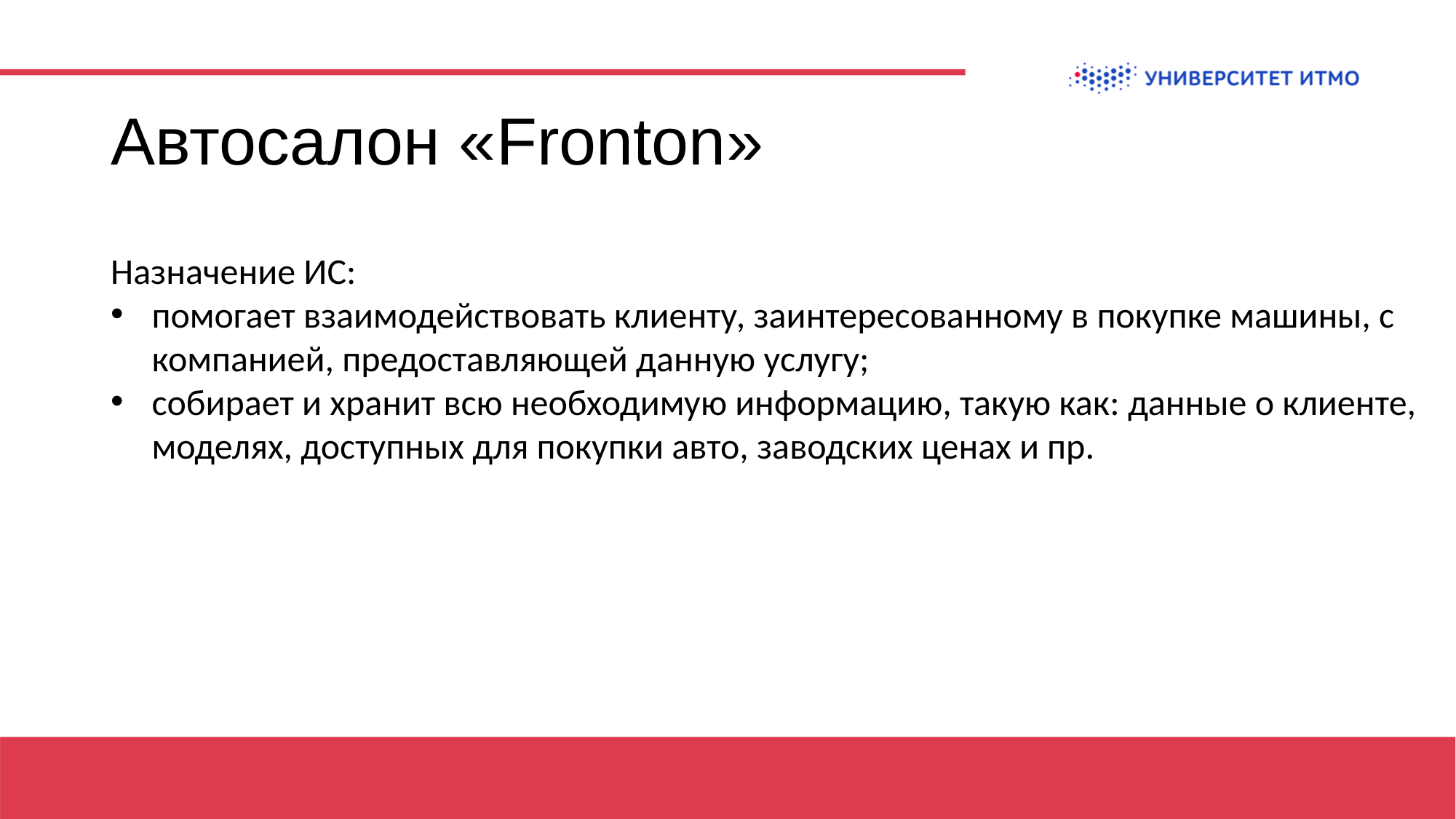

# Автосалон «Fronton»
Назначение ИС:
помогает взаимодействовать клиенту, заинтересованному в покупке машины, с компанией, предоставляющей данную услугу;
собирает и хранит всю необходимую информацию, такую как: данные о клиенте, моделях, доступных для покупки авто, заводских ценах и пр.